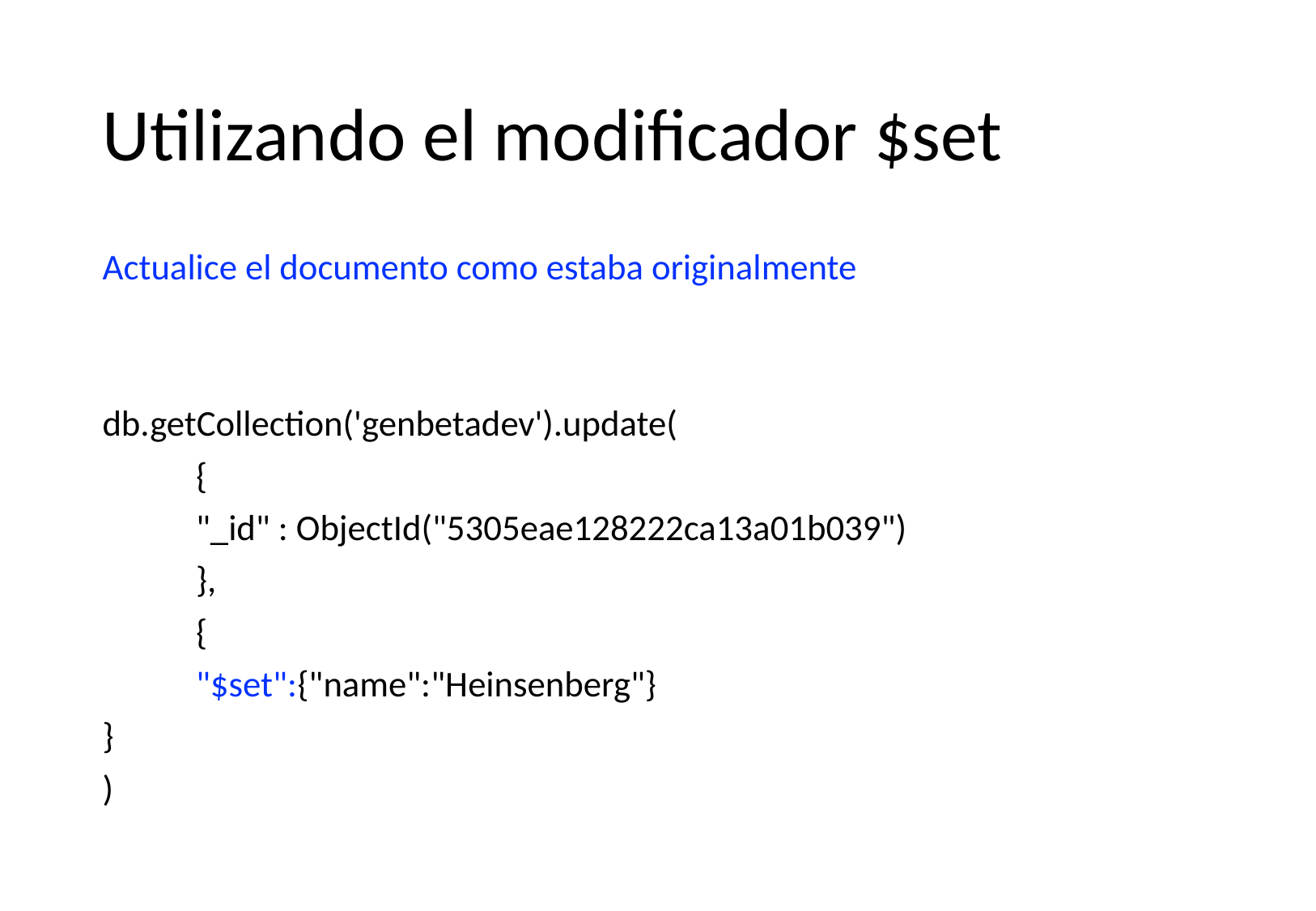

# Utilizando el modificador $set
Actualice el documento como estaba originalmente

db.getCollection('genbetadev').update(
	{
	"_id" : ObjectId("5305eae128222ca13a01b039")
	},
	{
	"$set":{"name":"Heinsenberg"}
}
)